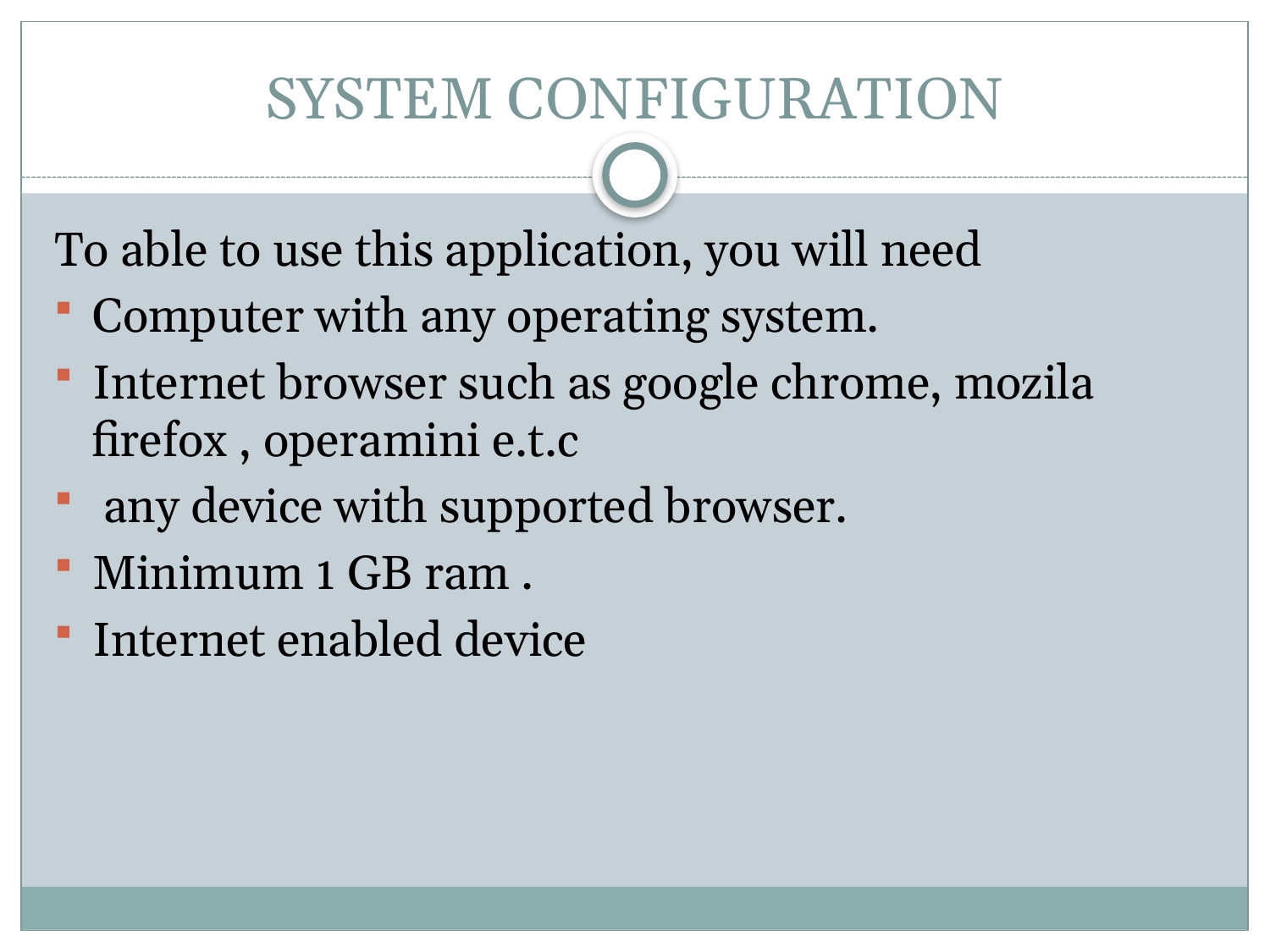

# SYSTEM CONFIGURATION
To able to use this application, you will need
Computer with any operating system.
Internet browser such as google chrome, mozila firefox , operamini e.t.c
 any device with supported browser.
Minimum 1 GB ram .
Internet enabled device